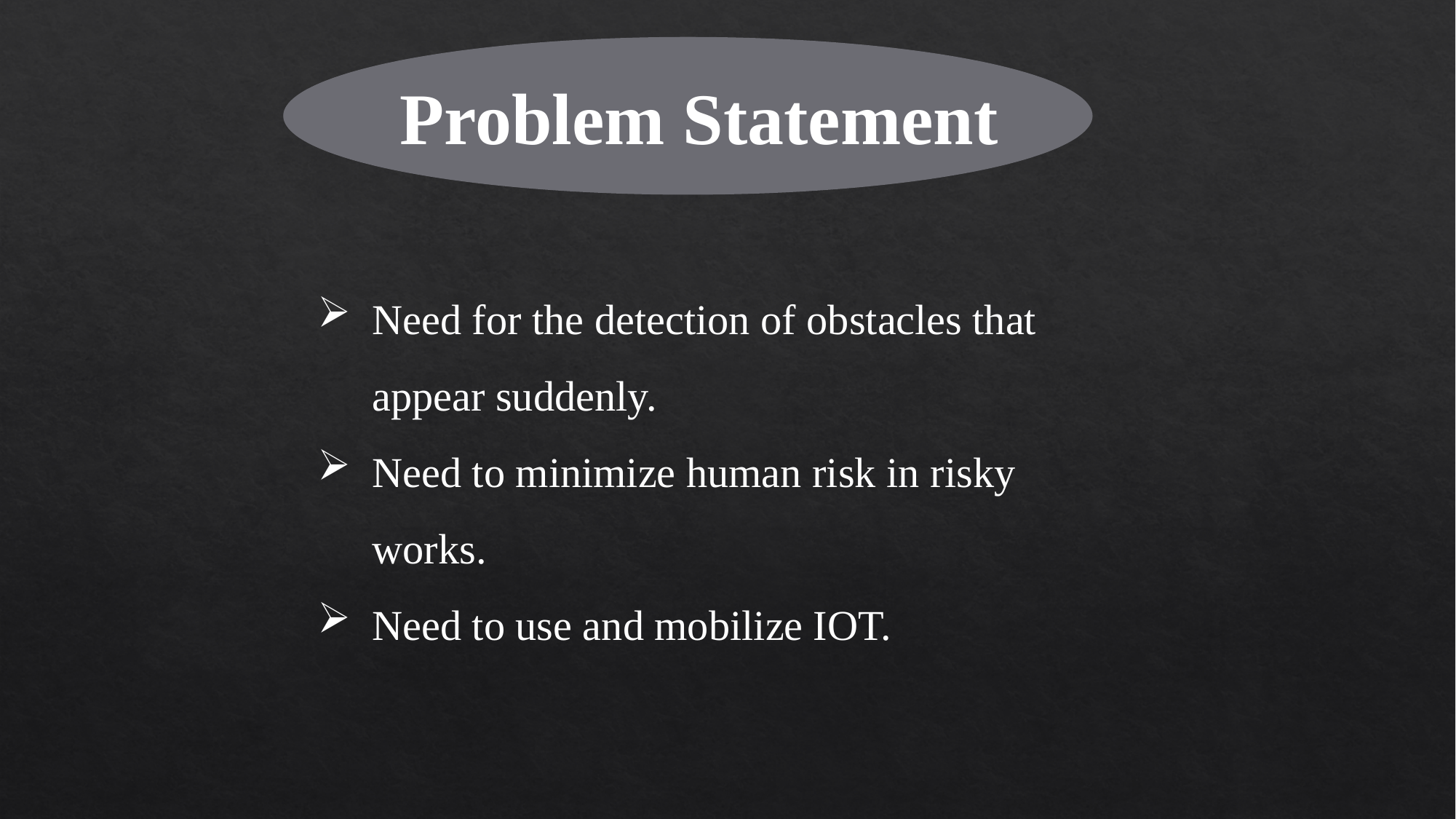

Problem Statement
Need for the detection of obstacles that appear suddenly.
Need to minimize human risk in risky works.
Need to use and mobilize IOT.